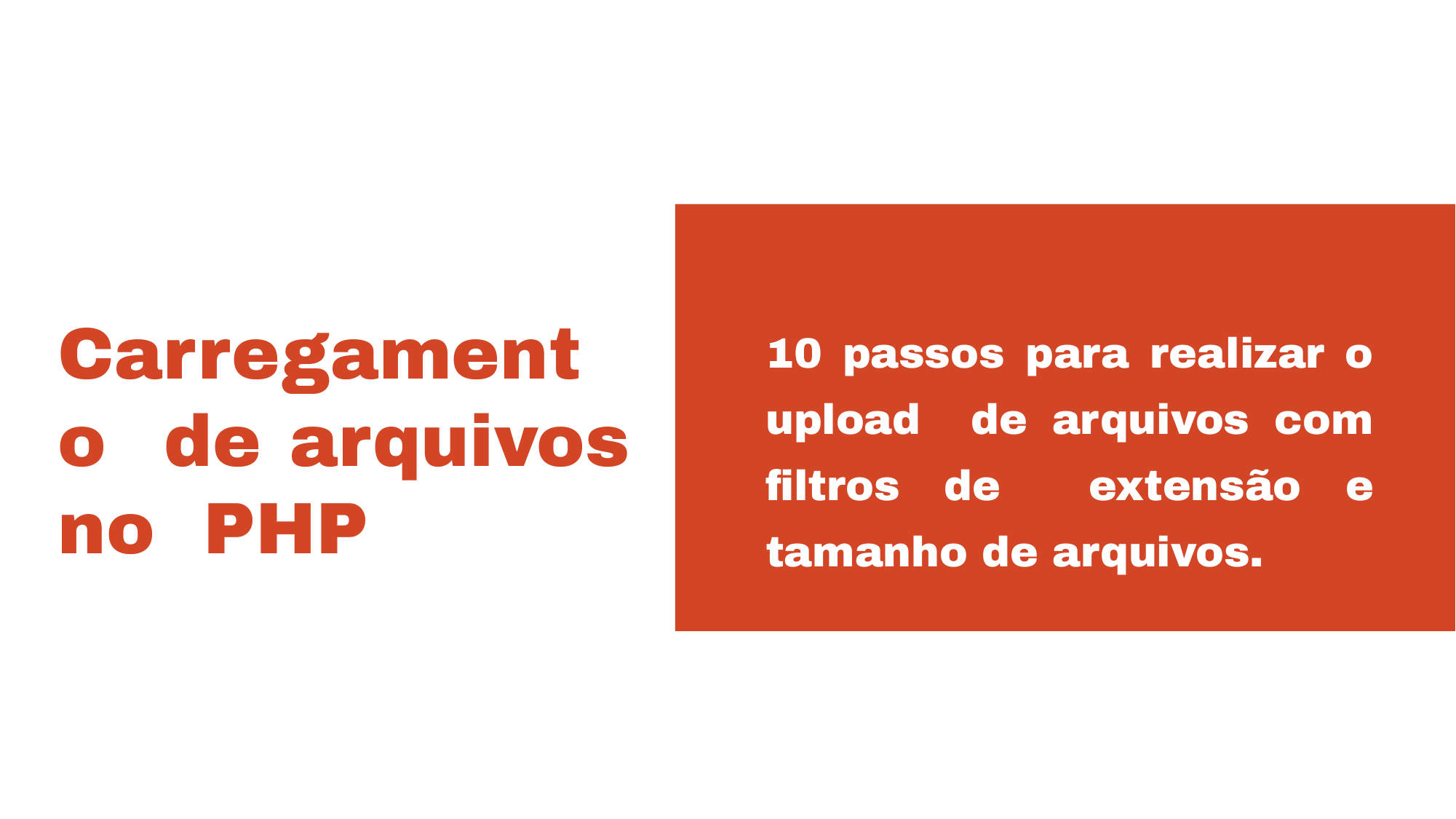

Carregamento  de arquivos no  PHP
10 passos para realizar o upload  de arquivos com filtros de  extensão e tamanho de arquivos.